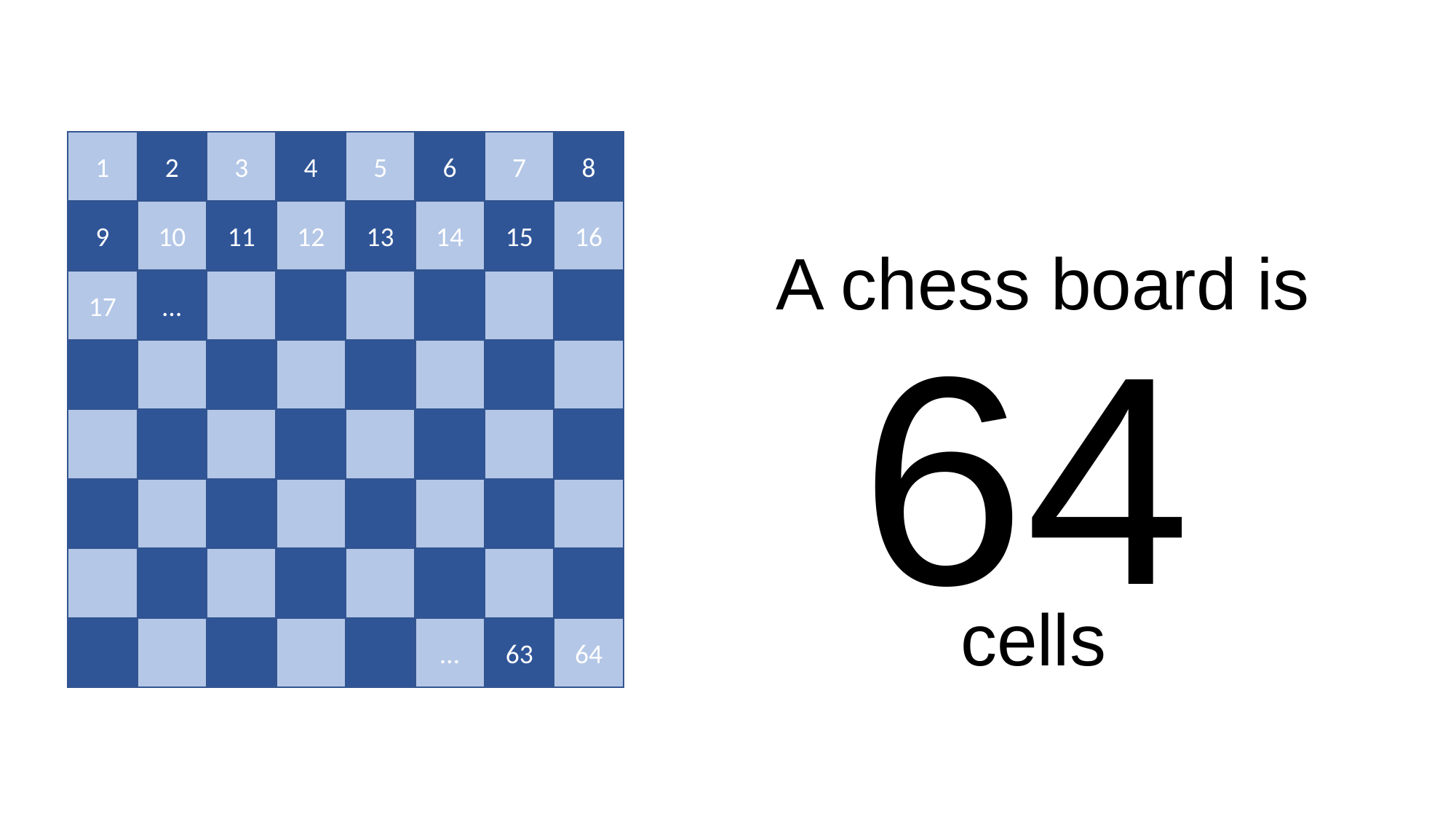

1
2
3
4
5
6
7
8
9
10
11
12
13
14
15
16
A chess board is
64
17
…

cells

63
…
64